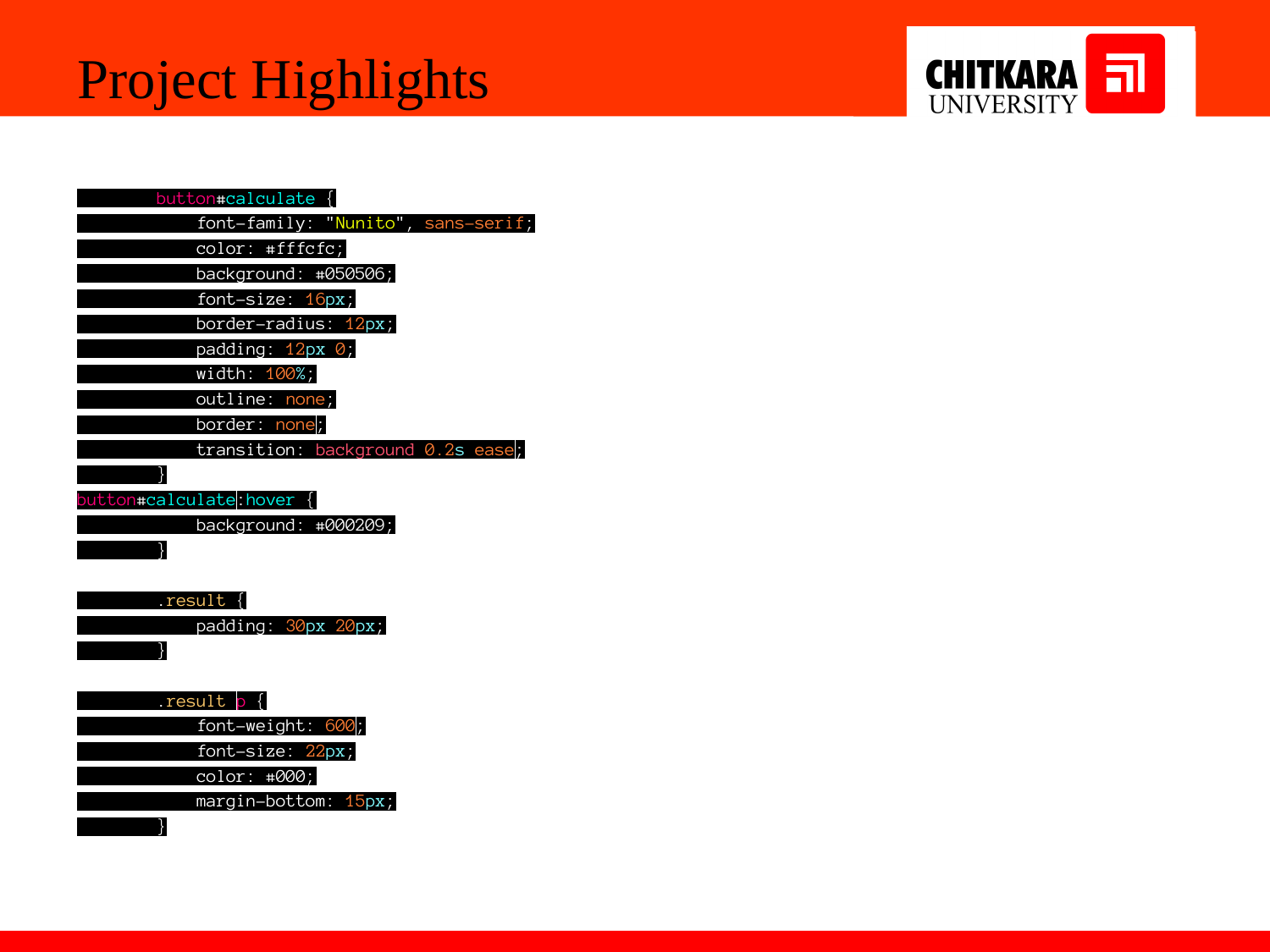

Project Highlights

        button#calculate {
            font-family: "Nunito", sans-serif;
            color: #fffcfc;
            background: #050506;
            font-size: 16px;
            border-radius: 12px;
            padding: 12px 0;
            width: 100%;
            outline: none;
            border: none;
            transition: background 0.2s ease;
        }
button#calculate:hover {
            background: #000209;
        }
        .result {
            padding: 30px 20px;
        }
        .result p {
            font-weight: 600;
            font-size: 22px;
            color: #000;
            margin-bottom: 15px;
        }